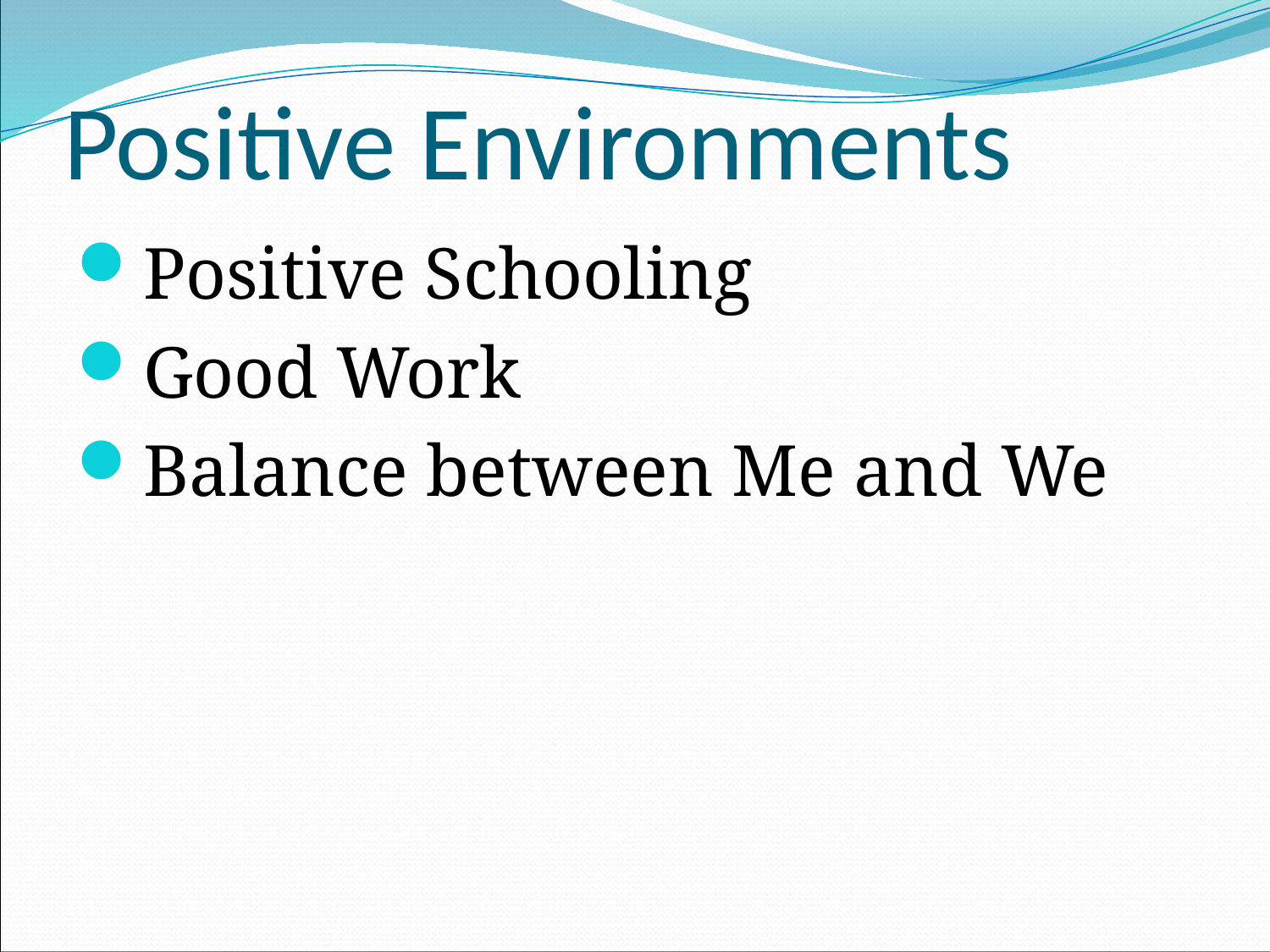

# Positive Environments
Positive Schooling
Good Work
Balance between Me and We